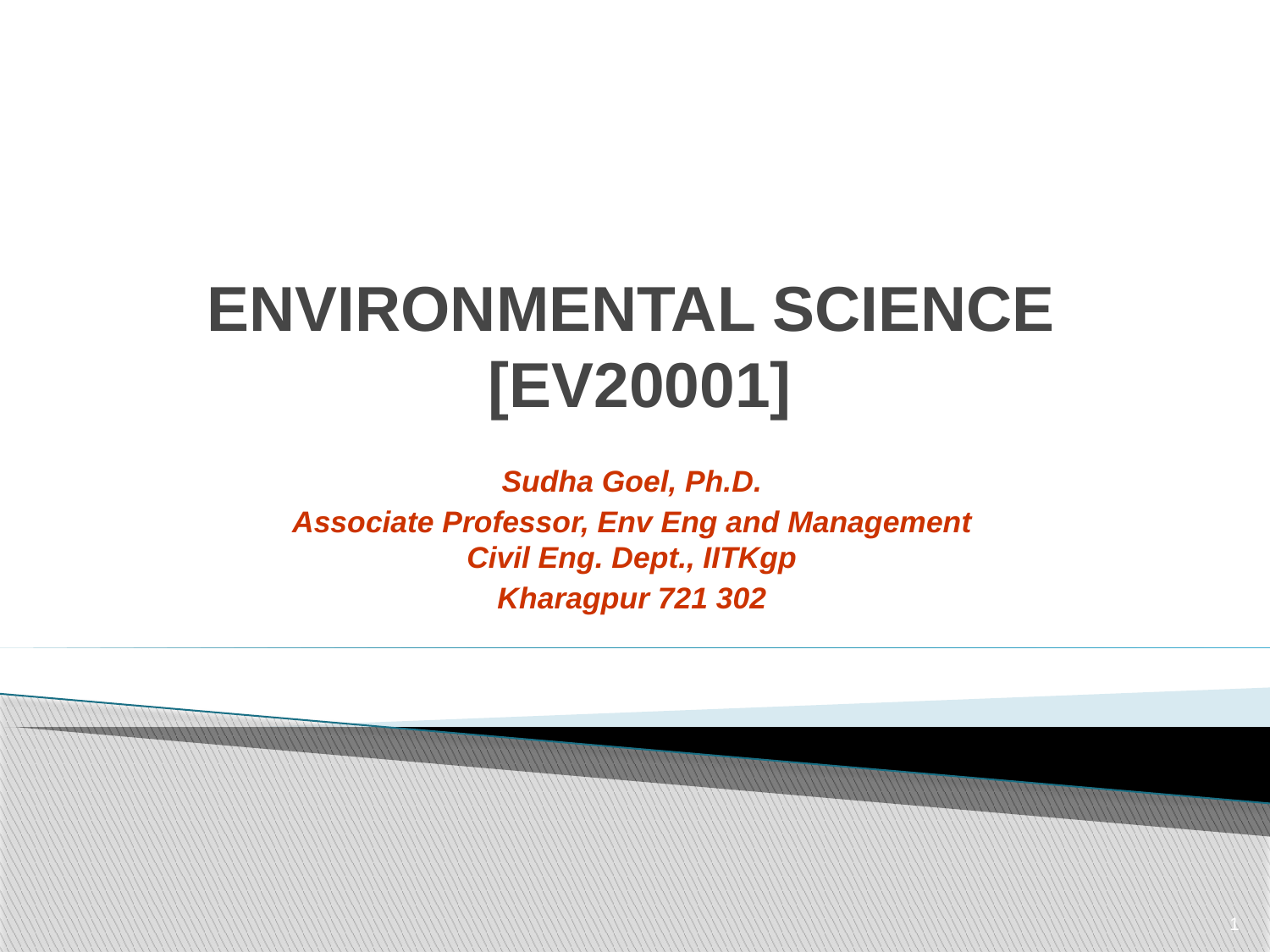

# ENVIRONMENTAL SCIENCE [EV20001]
Sudha Goel, Ph.D.
Associate Professor, Env Eng and Management
Civil Eng. Dept., IITKgp
Kharagpur 721 302

1